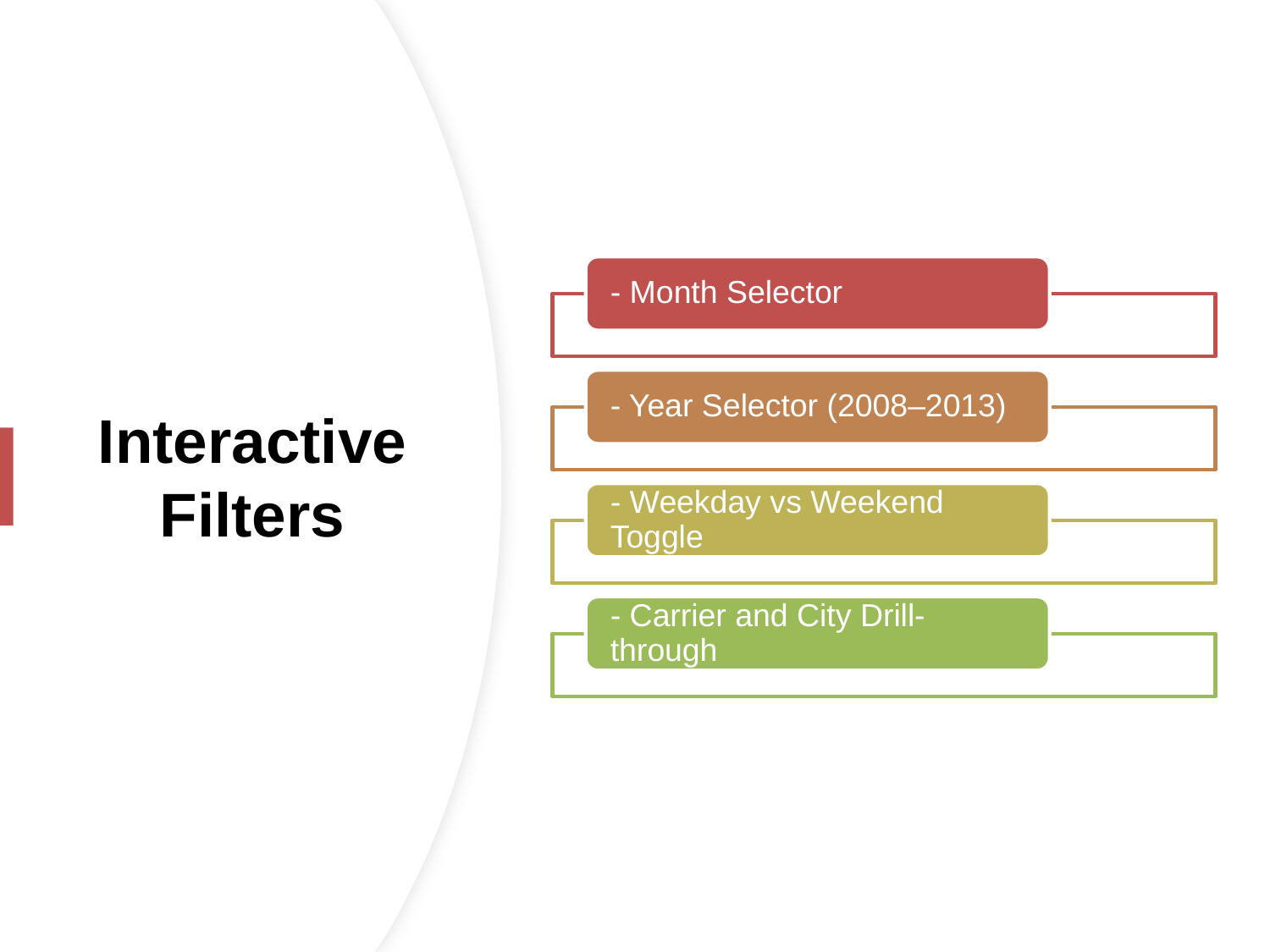

- Month Selector
- Year Selector (2008–2013)
- Weekday vs Weekend Toggle
- Carrier and City Drill-through
# Interactive Filters